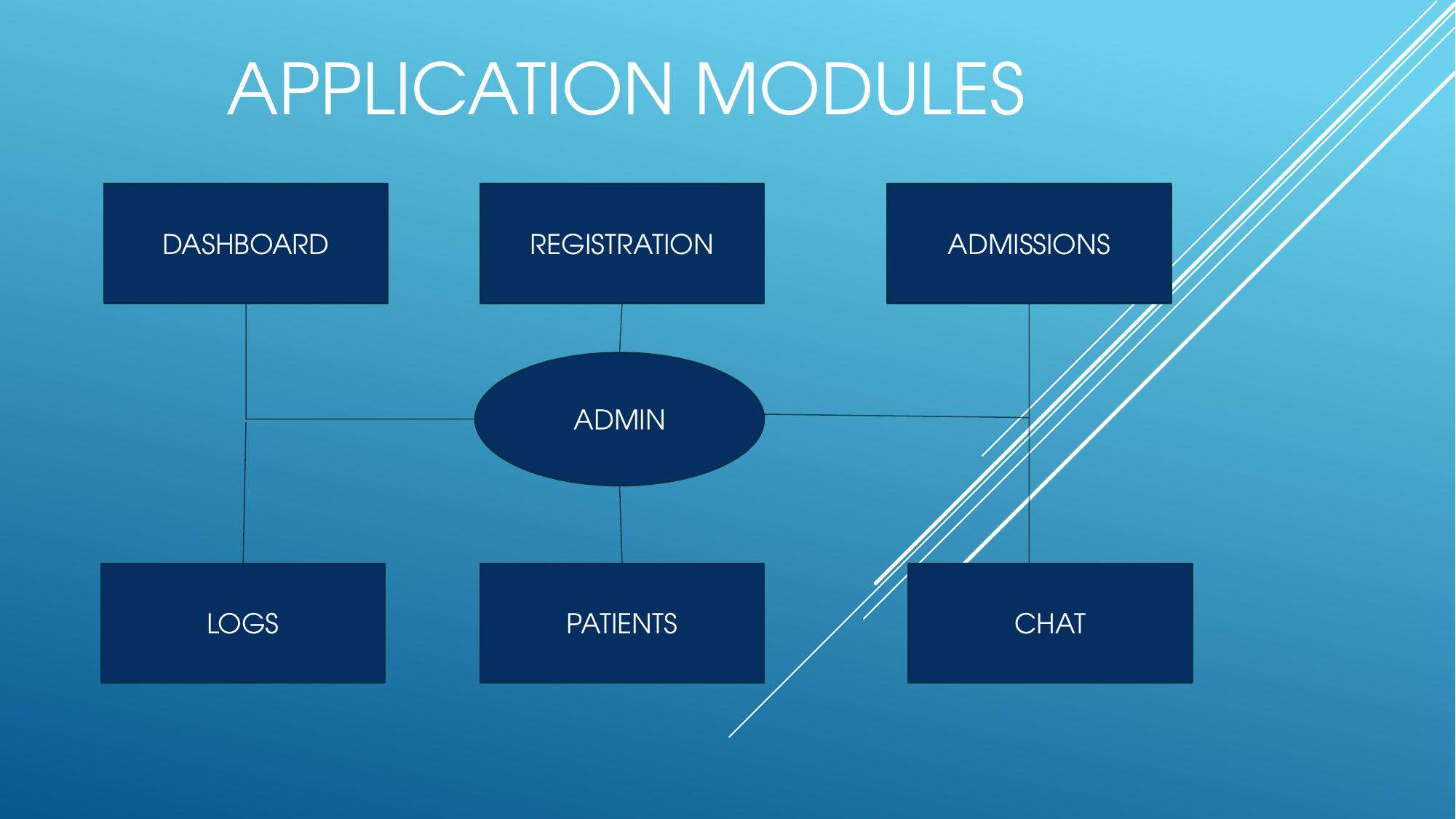

# APPLICATION MODULES
DASHBOARD
REGISTRATION
ADMISSIONS
ADMIN
LOGS
PATIENTS
CHAT